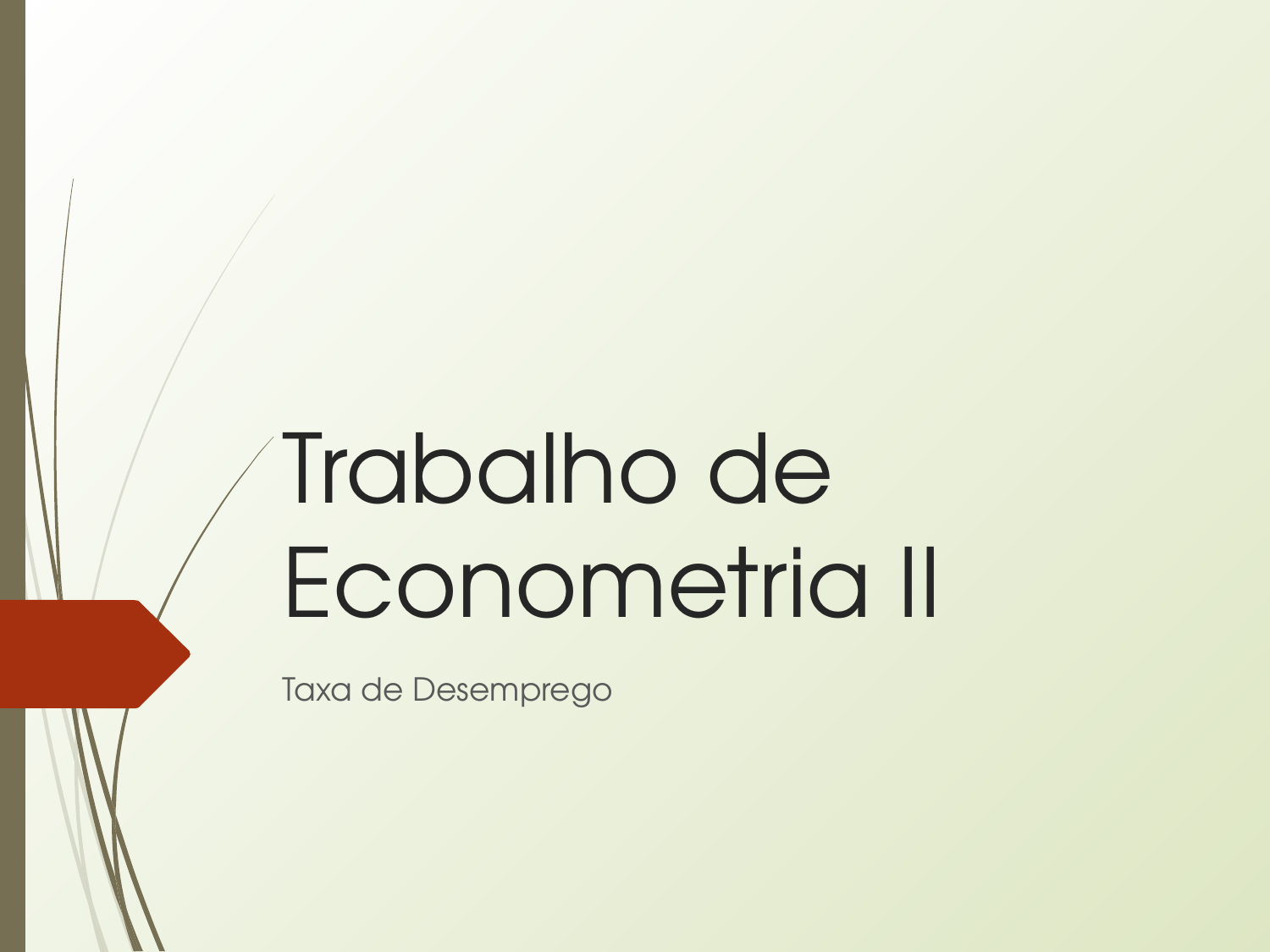

# Trabalho de Econometria II
Taxa de Desemprego